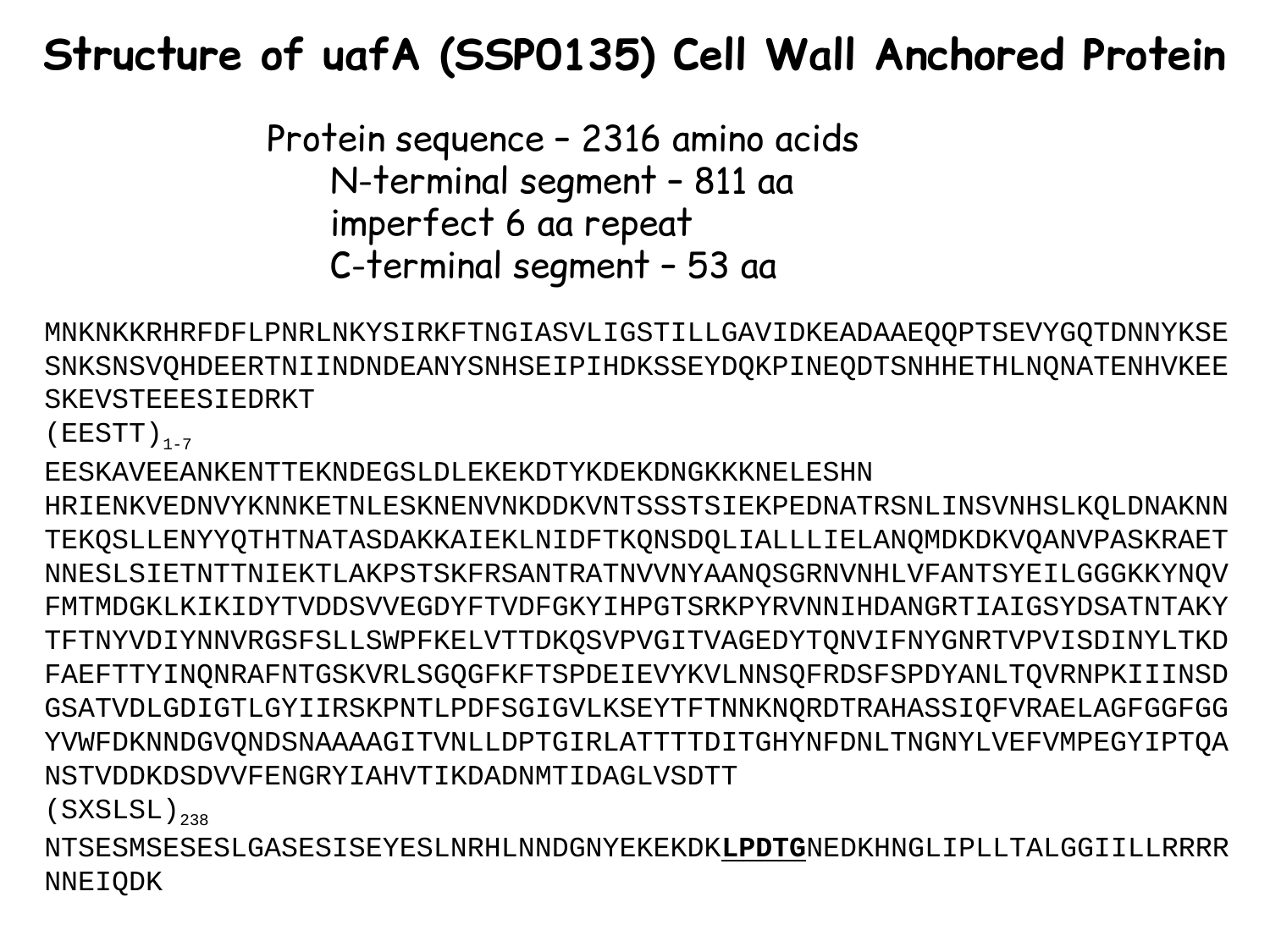

Structure of uafA (SSP0135) Cell Wall Anchored Protein

	Protein sequence – 2316 amino acids
		N-terminal segment – 811 aa
		imperfect 6 aa repeat
		C-terminal segment – 53 aa
MNKNKKRHRFDFLPNRLNKYSIRKFTNGIASVLIGSTILLGAVIDKEADAAEQQPTSEVYGQTDNNYKSE
SNKSNSVQHDEERTNIINDNDEANYSNHSEIPIHDKSSEYDQKPINEQDTSNHHETHLNQNATENHVKEE
SKEVSTEEESIEDRKT
(EESTT)1-7
EESKAVEEANKENTTEKNDEGSLDLEKEKDTYKDEKDNGKKKNELESHN
HRIENKVEDNVYKNNKETNLESKNENVNKDDKVNTSSSTSIEKPEDNATRSNLINSVNHSLKQLDNAKNN
TEKQSLLENYYQTHTNATASDAKKAIEKLNIDFTKQNSDQLIALLLIELANQMDKDKVQANVPASKRAET
NNESLSIETNTTNIEKTLAKPSTSKFRSANTRATNVVNYAANQSGRNVNHLVFANTSYEILGGGKKYNQV
FMTMDGKLKIKIDYTVDDSVVEGDYFTVDFGKYIHPGTSRKPYRVNNIHDANGRTIAIGSYDSATNTAKY
TFTNYVDIYNNVRGSFSLLSWPFKELVTTDKQSVPVGITVAGEDYTQNVIFNYGNRTVPVISDINYLTKD
FAEFTTYINQNRAFNTGSKVRLSGQGFKFTSPDEIEVYKVLNNSQFRDSFSPDYANLTQVRNPKIIINSD
GSATVDLGDIGTLGYIIRSKPNTLPDFSGIGVLKSEYTFTNNKNQRDTRAHASSIQFVRAELAGFGGFGG
YVWFDKNNDGVQNDSNAAAAGITVNLLDPTGIRLATTTTDITGHYNFDNLTNGNYLVEFVMPEGYIPTQA
NSTVDDKDSDVVFENGRYIAHVTIKDADNMTIDAGLVSDTT
(SXSLSL)238
NTSESMSESESLGASESISEYESLNRHLNNDGNYEKEKDKLPDTGNEDKHNGLIPLLTALGGIILLRRRR
NNEIQDK